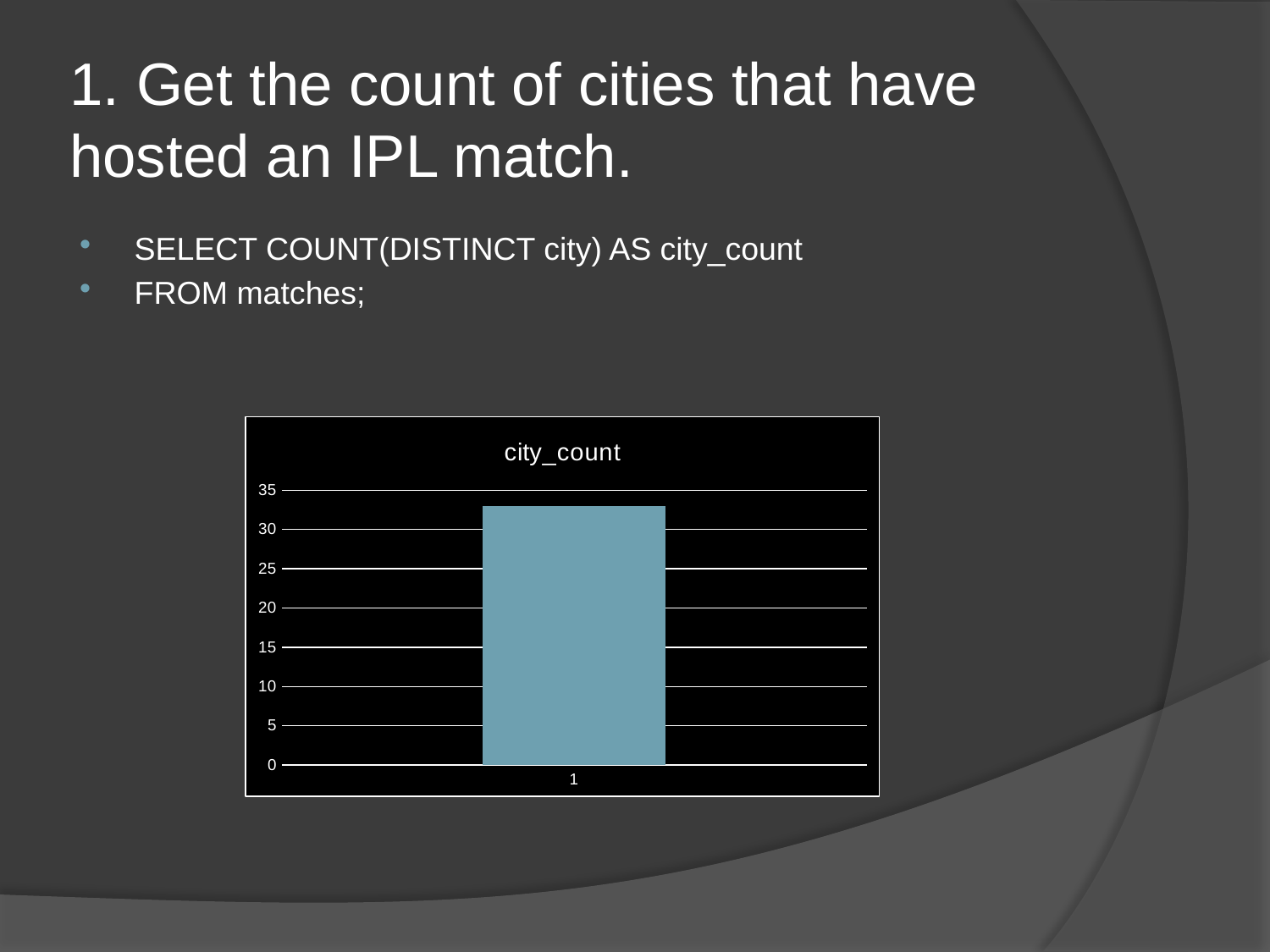

# 1. Get the count of cities that have hosted an IPL match.
SELECT COUNT(DISTINCT city) AS city_count
FROM matches;

### Chart:

| Category | city_count |
|---|---|